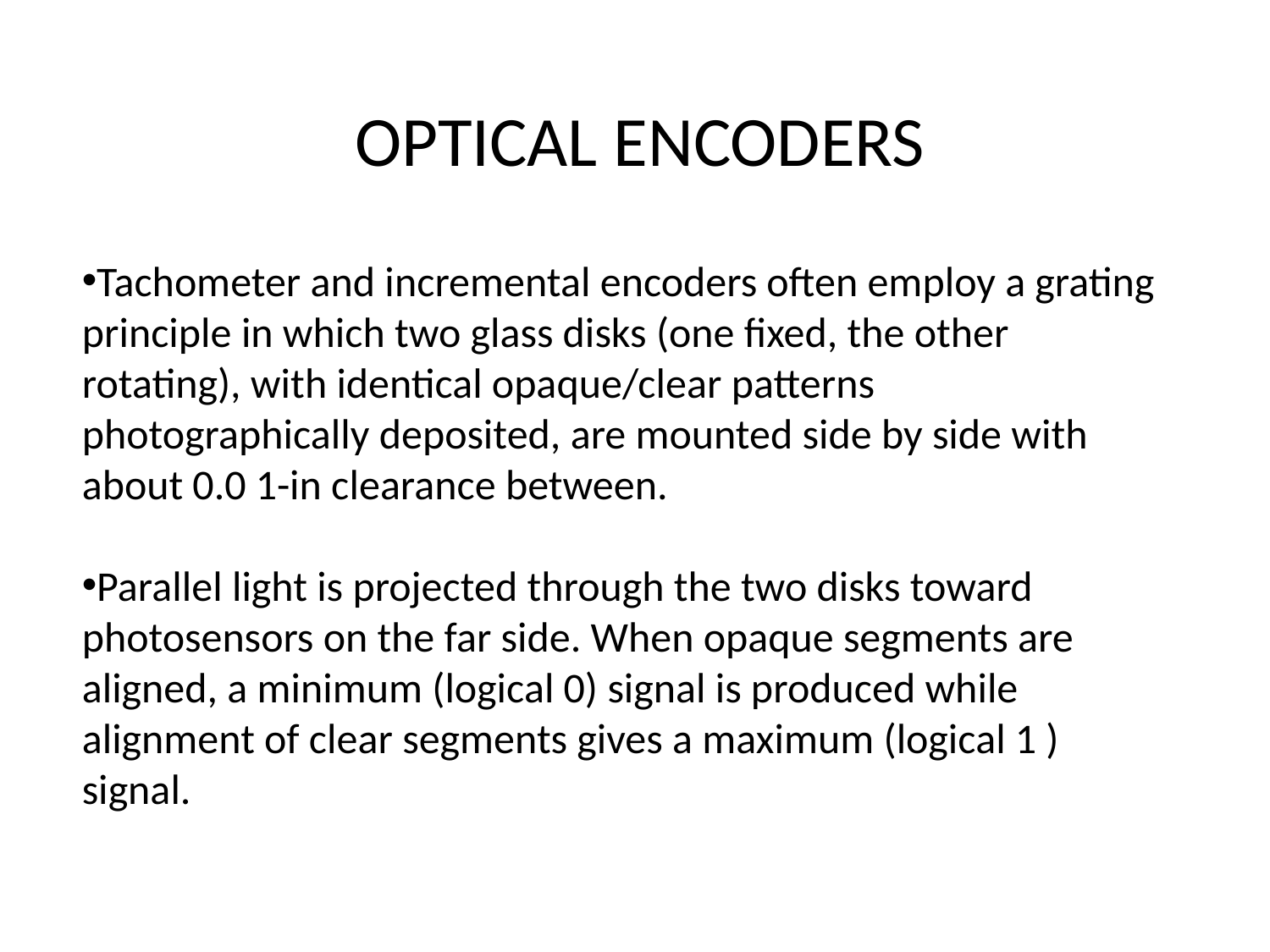

OPTICAL ENCODERS
Tachometer and incremental encoders often employ a grating principle in which two glass disks (one fixed, the other rotating), with identical opaque/clear patterns photographically deposited, are mounted side by side with about 0.0 1-in clearance between.

Parallel light is projected through the two disks toward photosensors on the far side. When opaque segments are aligned, a minimum (logical 0) signal is produced while alignment of clear segments gives a maximum (logical 1 ) signal.